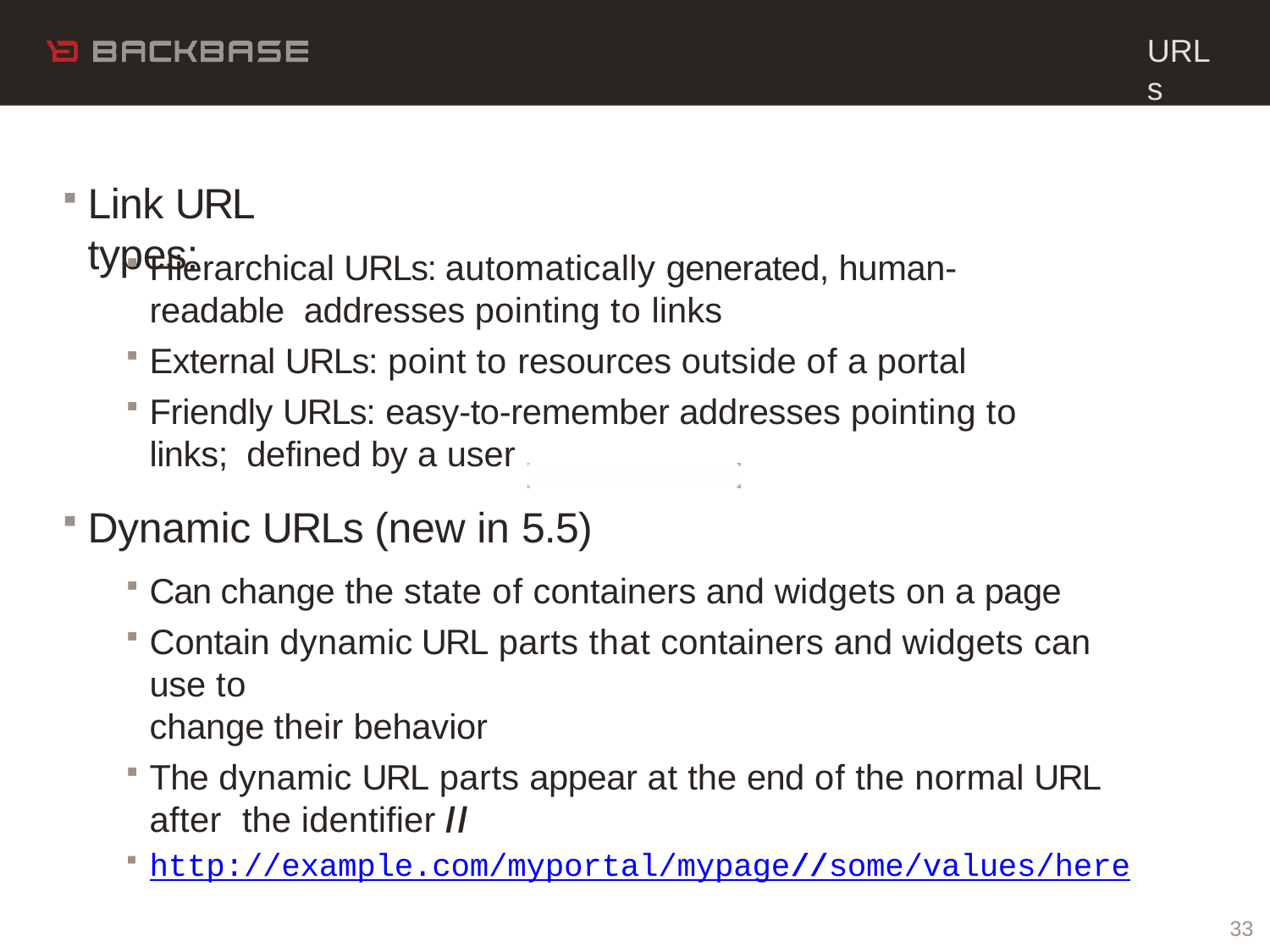

URLs

# Link URL types:
Hierarchical URLs: automatically generated, human-readable  addresses pointing to links
External URLs: point to resources outside of a portal
Friendly URLs: easy-to-remember addresses pointing to links;  defined by a user
Dynamic URLs (new in 5.5)
Can change the state of containers and widgets on a page
Contain dynamic URL parts that containers and widgets can use to
change their behavior
The dynamic URL parts appear at the end of the normal URL after  the identifier //
http://example.com/myportal/mypage//some/values/here
33